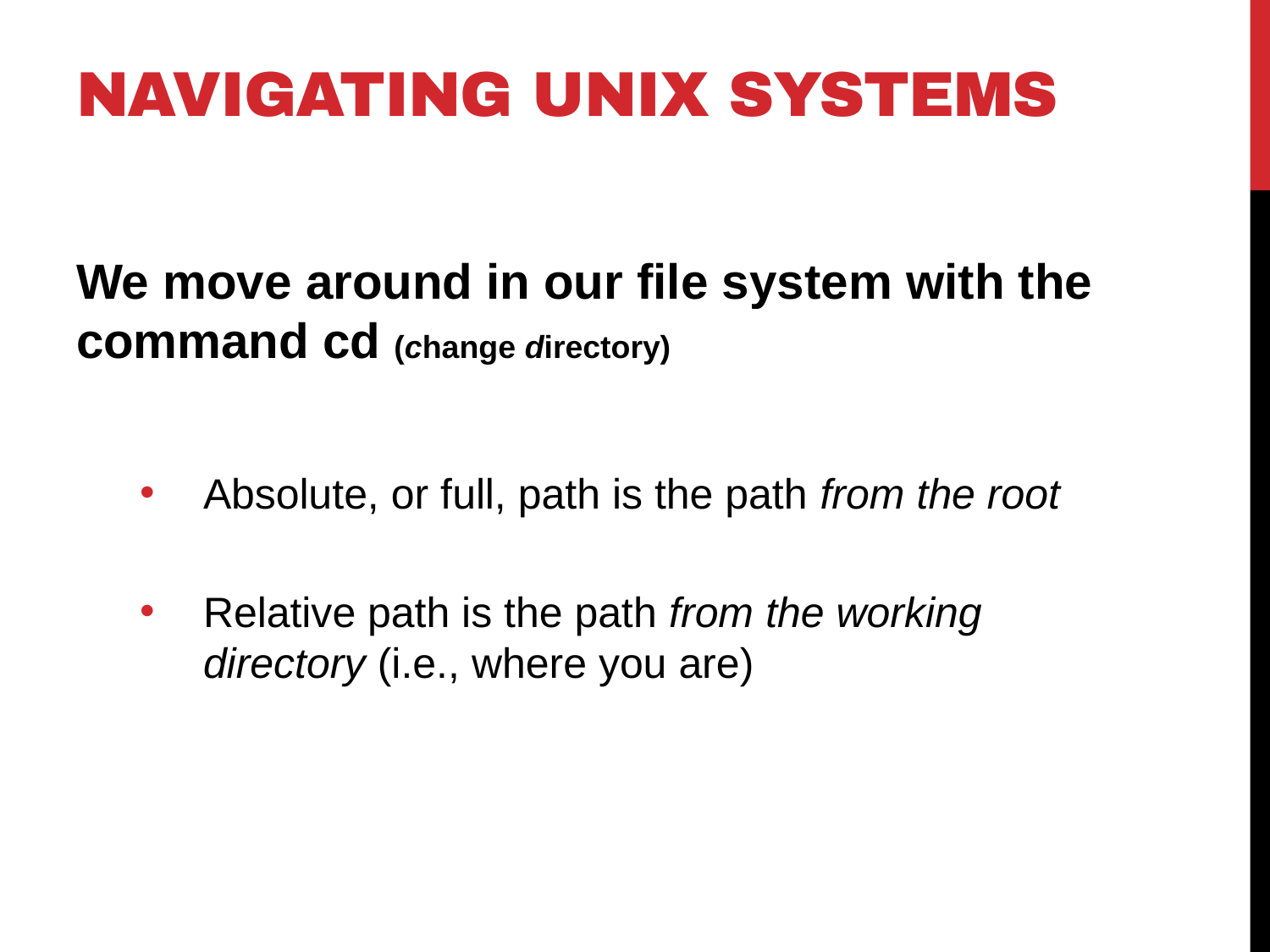

# navigating Unix systems
We move around in our file system with the command cd (change directory)

Absolute, or full, path is the path from the root

Relative path is the path from the working directory (i.e., where you are)